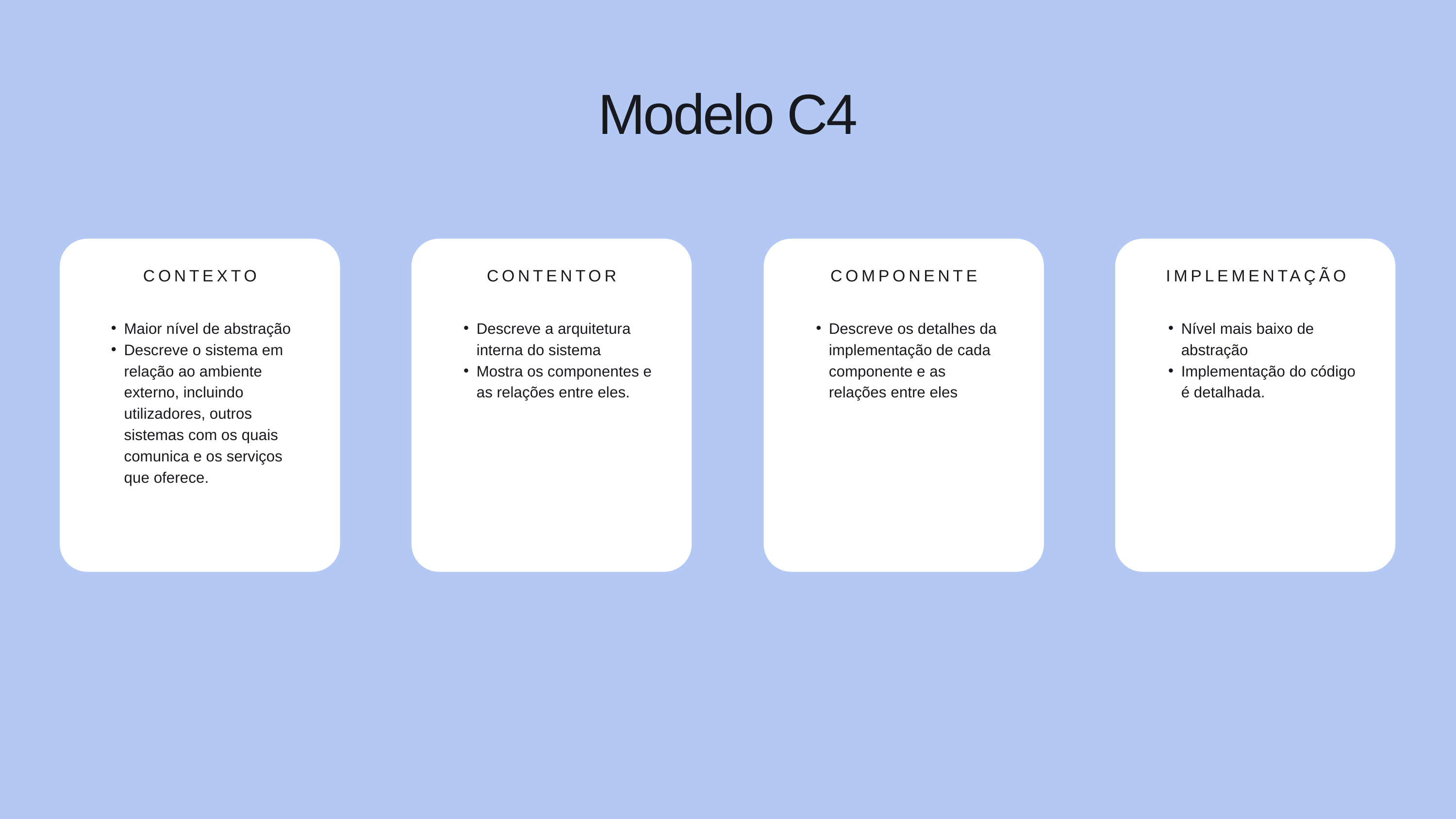

Modelo C4

CONTEXTO
CONTENTOR
COMPONENTE
IMPLEMENTAÇÃO
Maior nível de abstração
Descreve o sistema em relação ao ambiente externo, incluindo utilizadores, outros sistemas com os quais comunica e os serviços que oferece.
Descreve a arquitetura interna do sistema
Mostra os componentes e as relações entre eles.
Descreve os detalhes da implementação de cada componente e as relações entre eles
Nível mais baixo de abstração
Implementação do código é detalhada.